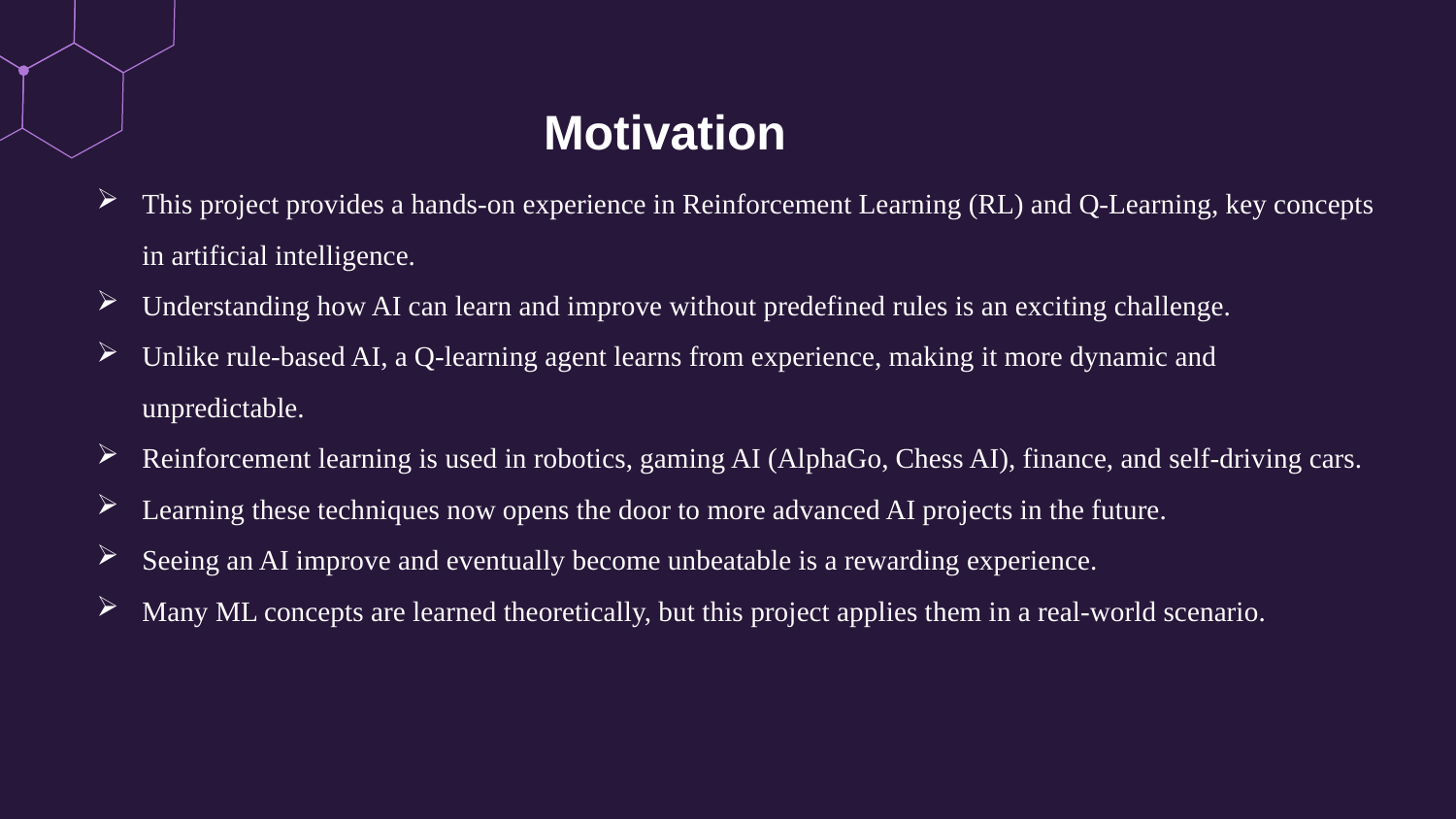

Motivation
This project provides a hands-on experience in Reinforcement Learning (RL) and Q-Learning, key concepts in artificial intelligence.
Understanding how AI can learn and improve without predefined rules is an exciting challenge.
Unlike rule-based AI, a Q-learning agent learns from experience, making it more dynamic and unpredictable.
Reinforcement learning is used in robotics, gaming AI (AlphaGo, Chess AI), finance, and self-driving cars.
Learning these techniques now opens the door to more advanced AI projects in the future.
Seeing an AI improve and eventually become unbeatable is a rewarding experience.
Many ML concepts are learned theoretically, but this project applies them in a real-world scenario.